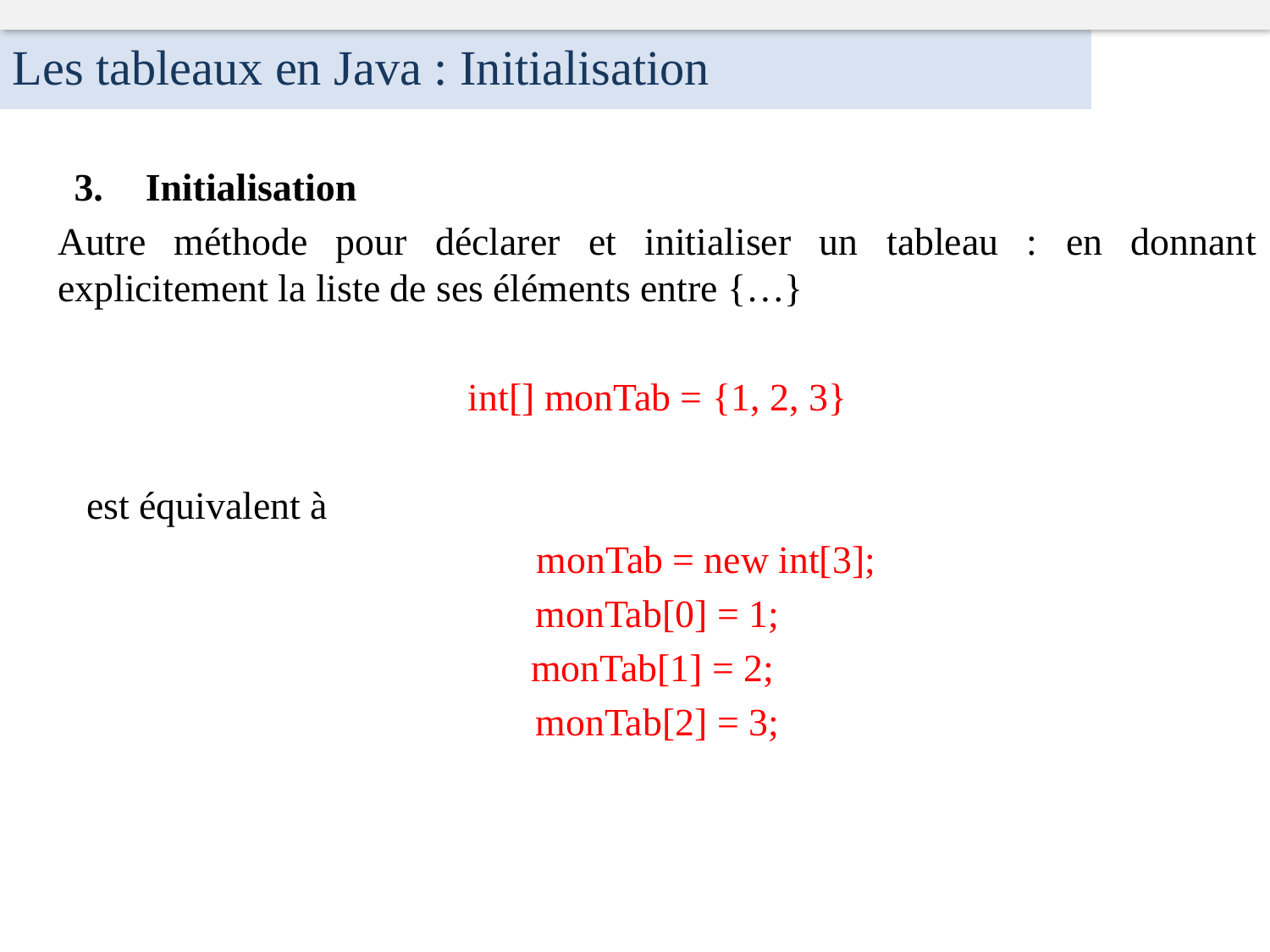

Les tableaux en Java : Initialisation
Initialisation
Autre méthode pour déclarer et initialiser un tableau : en donnant explicitement la liste de ses éléments entre {…}

int[] monTab = {1, 2, 3}

   est équivalent à
          monTab = new int[3];
monTab[0] = 1;
monTab[1] = 2;
monTab[2] = 3;